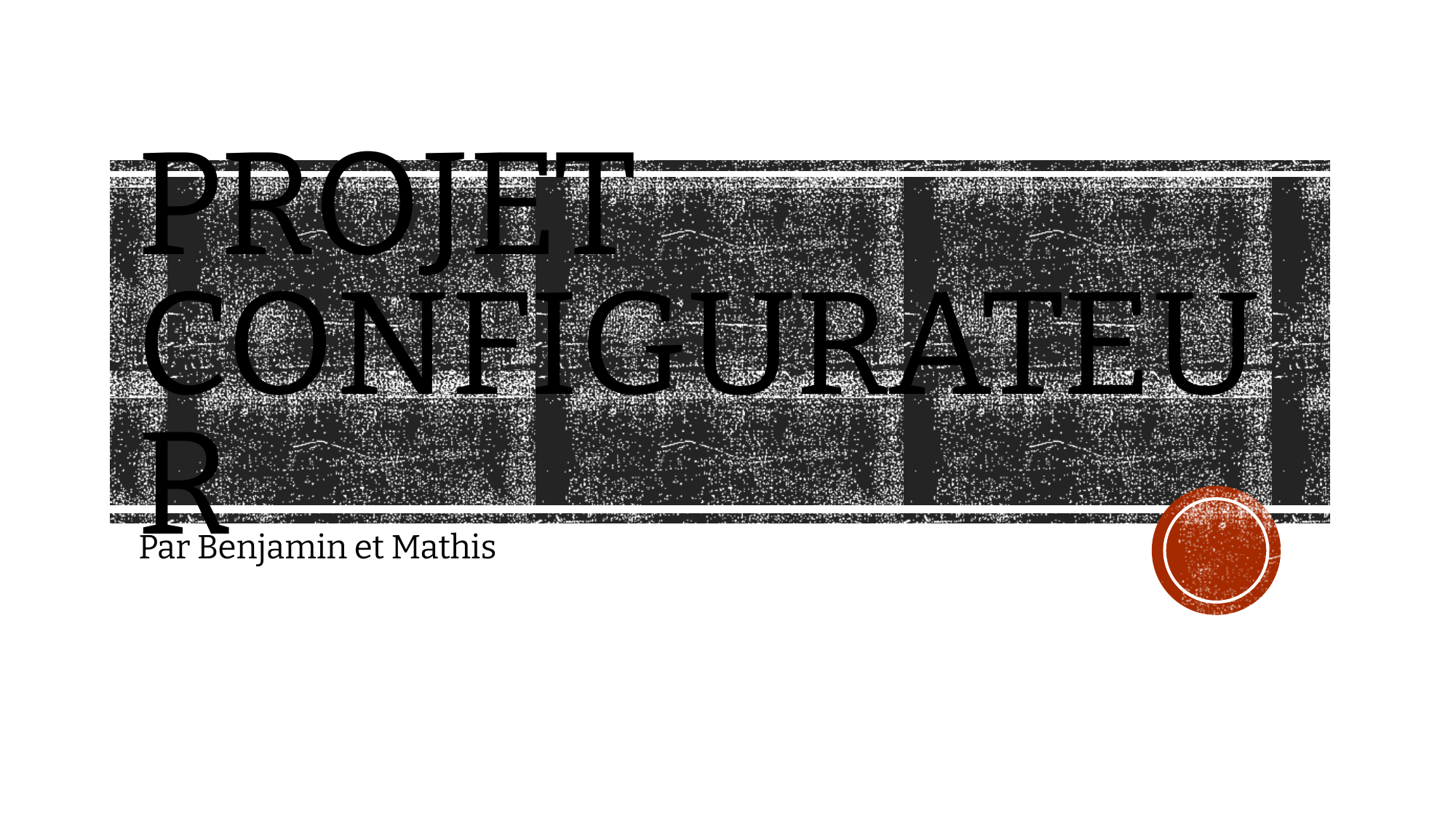

# Projet configurateur
Par Benjamin et Mathis